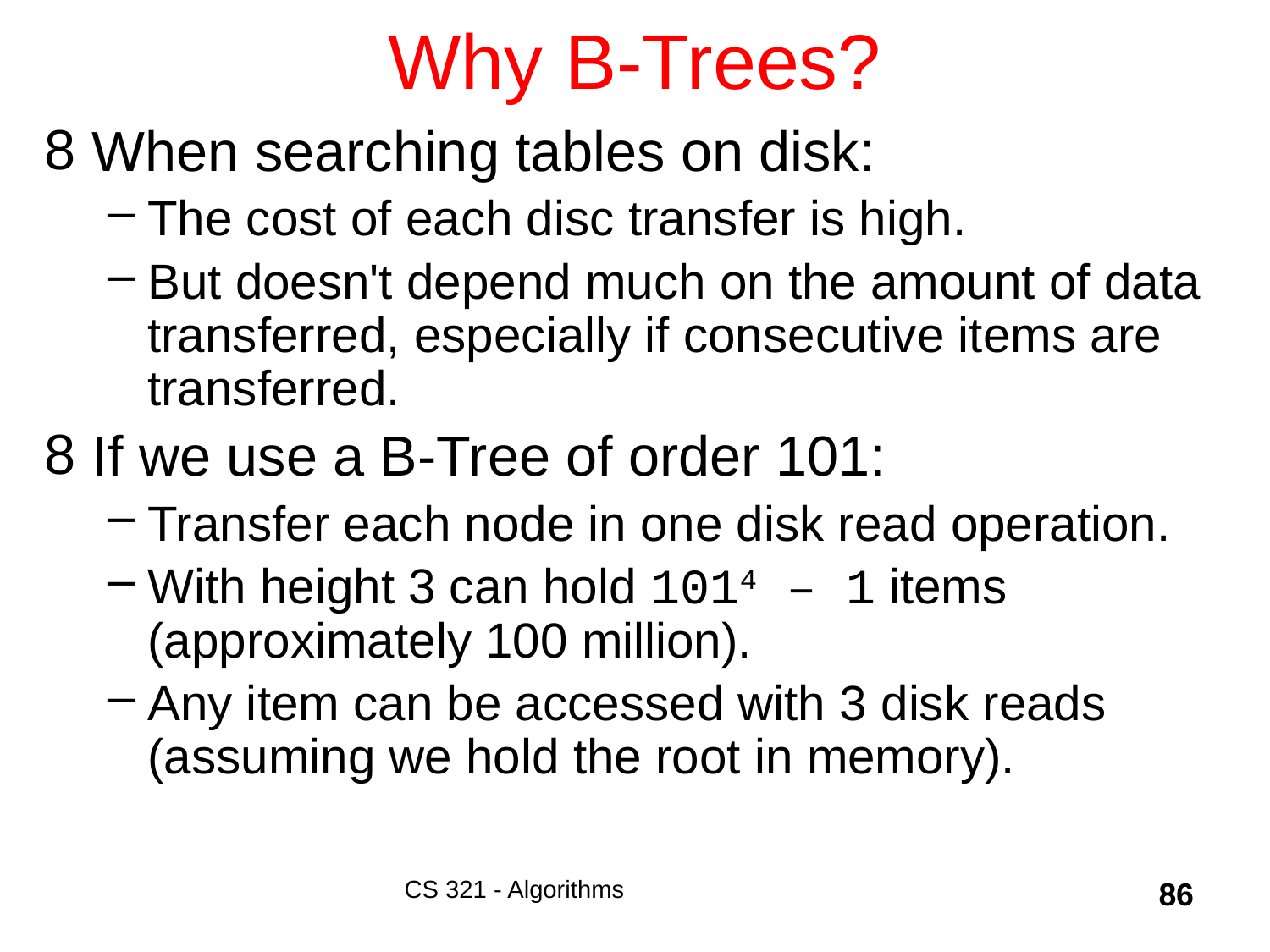

# Why B-Trees?
When searching tables on disk:
The cost of each disc transfer is high.
But doesn't depend much on the amount of data transferred, especially if consecutive items are transferred.
If we use a B-Tree of order 101:
Transfer each node in one disk read operation.
With height 3 can hold 1014 – 1 items (approximately 100 million).
Any item can be accessed with 3 disk reads (assuming we hold the root in memory).
CS 321 - Algorithms
86